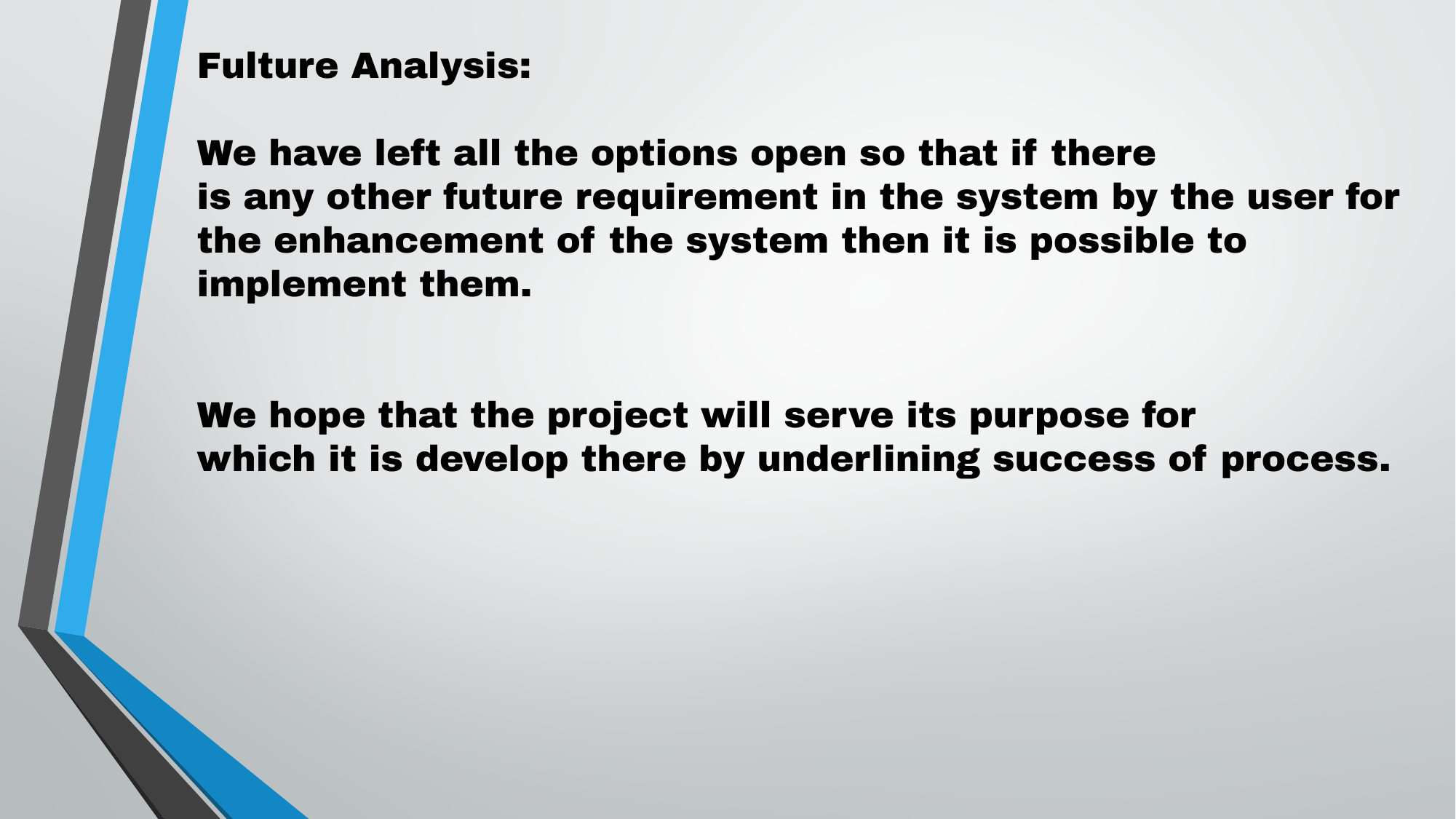

Fulture Analysis:

We have left all the options open so that if there
is any other future requirement in the system by the user for
the enhancement of the system then it is possible to implement them.

We hope that the project will serve its purpose for
which it is develop there by underlining success of process.